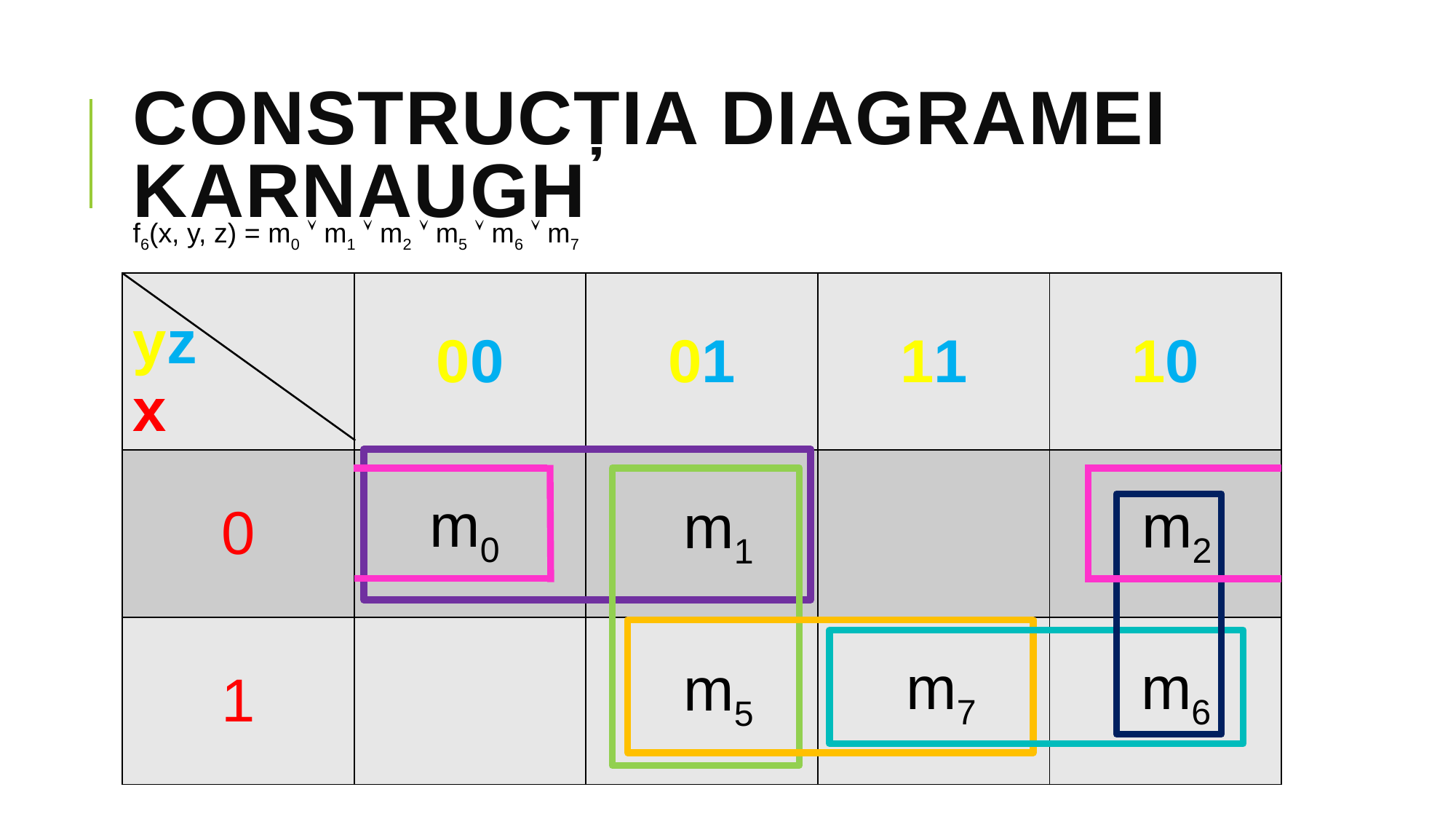

# Construcția diagramei karnaugh
f6(x, y, z) = m0 ∨ m1 ∨ m2 ∨ m5 ∨ m6 ∨ m7

| yz x | 00 | 01 | 11 | 10 |
| --- | --- | --- | --- | --- |
| 0 |  |  |  |  |
| 1 |  |  |  |  |

m0
m2
m1

m7
m6
m5